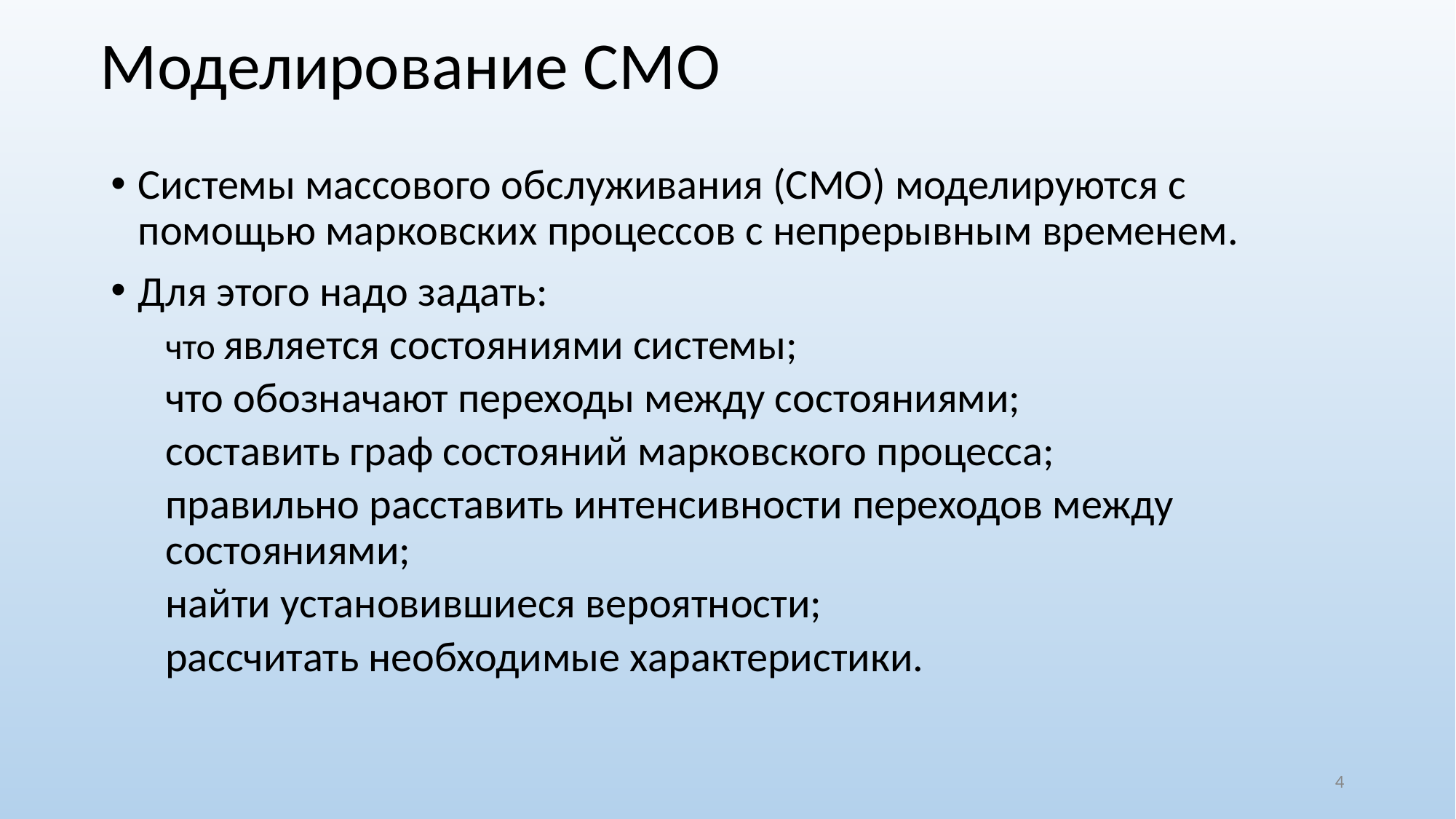

# Моделирование СМО
Системы массового обслуживания (СМО) моделируются с помощью марковских процессов с непрерывным временем.
Для этого надо задать:
что является состояниями системы;
что обозначают переходы между состояниями;
составить граф состояний марковского процесса;
правильно расставить интенсивности переходов между состояниями;
найти установившиеся вероятности;
рассчитать необходимые характеристики.

4